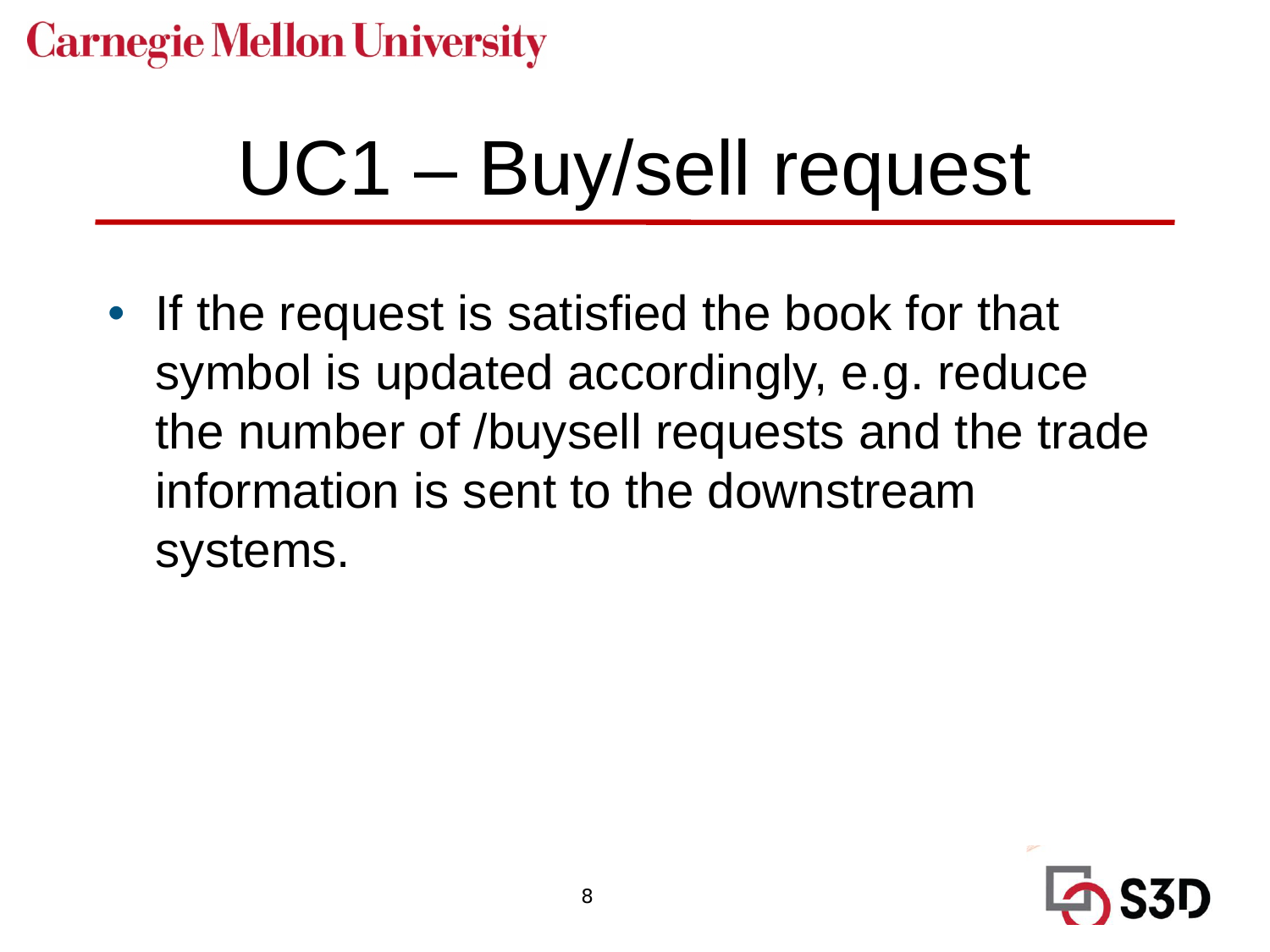

# UC1 – Buy/sell request
If the request is satisfied the book for that symbol is updated accordingly, e.g. reduce the number of /buysell requests and the trade information is sent to the downstream systems.